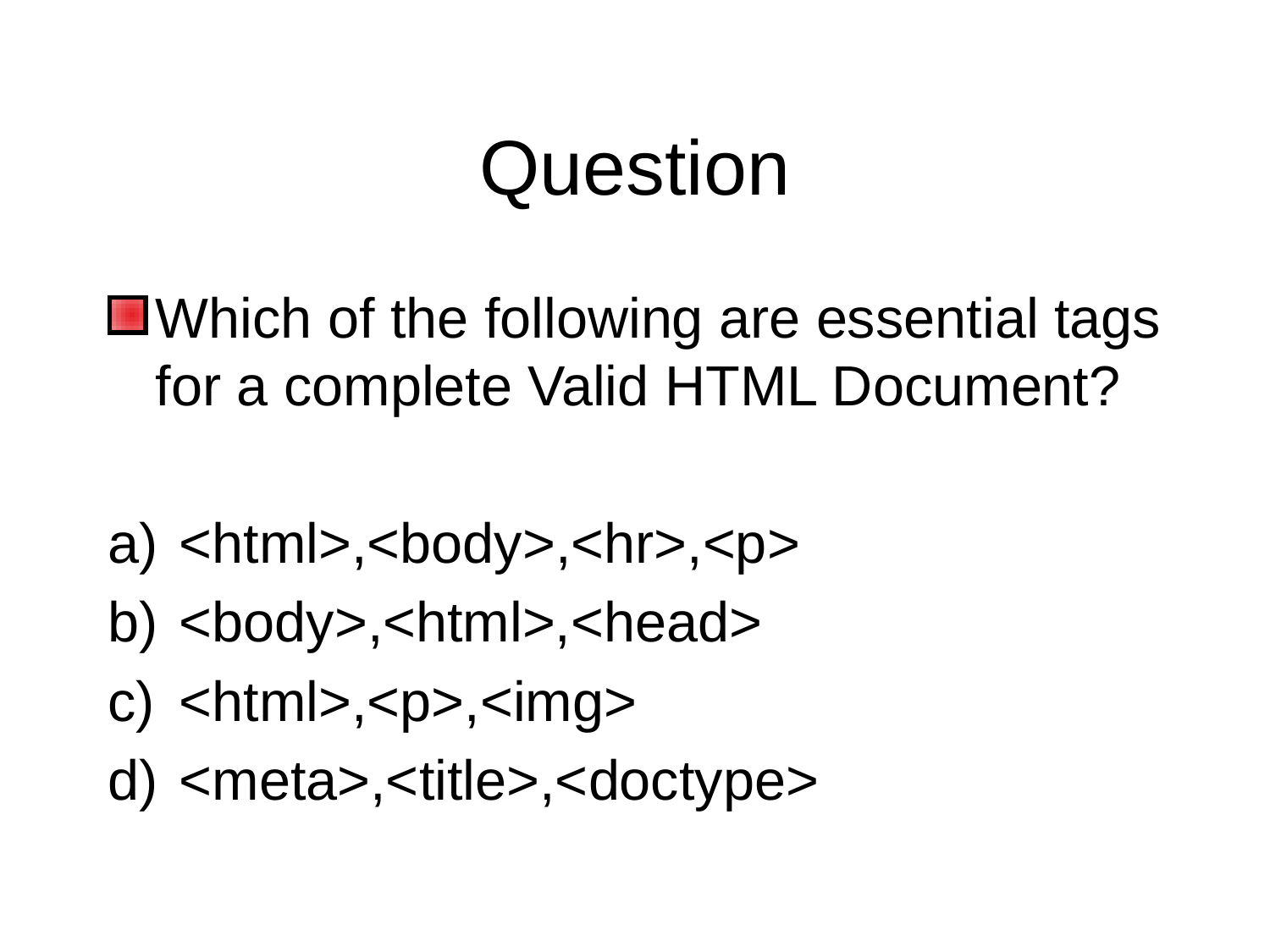

# Question
Which of the following are essential tags for a complete Valid HTML Document?

<html>,<body>,<hr>,<p>
<body>,<html>,<head>
<html>,<p>,<img>
<meta>,<title>,<doctype>